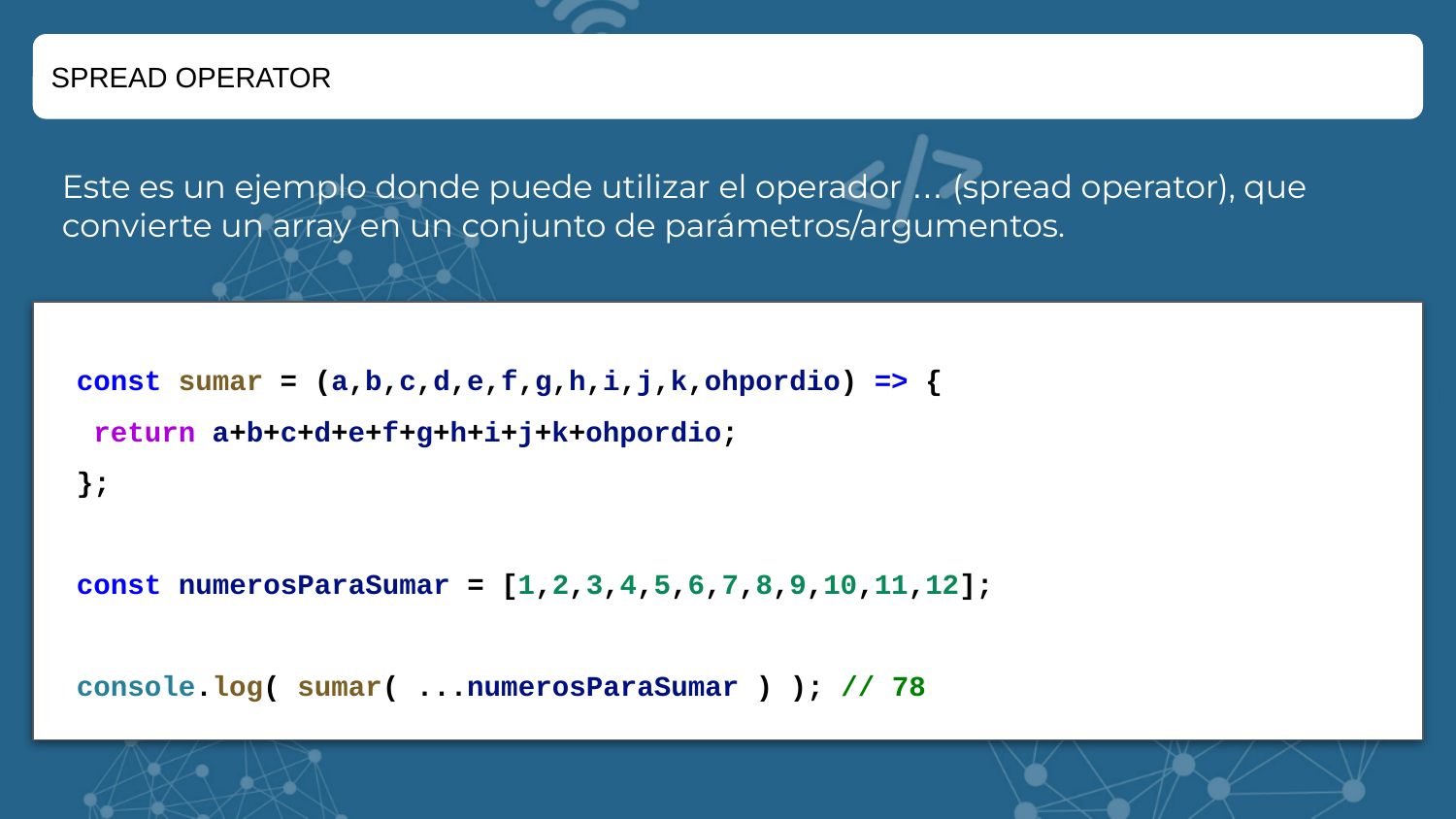

SPREAD OPERATOR
Este es un ejemplo donde puede utilizar el operador … (spread operator), que convierte un array en un conjunto de parámetros/argumentos.
const sumar = (a,b,c,d,e,f,g,h,i,j,k,ohpordio) => {
 return a+b+c+d+e+f+g+h+i+j+k+ohpordio;
};

const numerosParaSumar = [1,2,3,4,5,6,7,8,9,10,11,12];

console.log( sumar( ...numerosParaSumar ) ); // 78